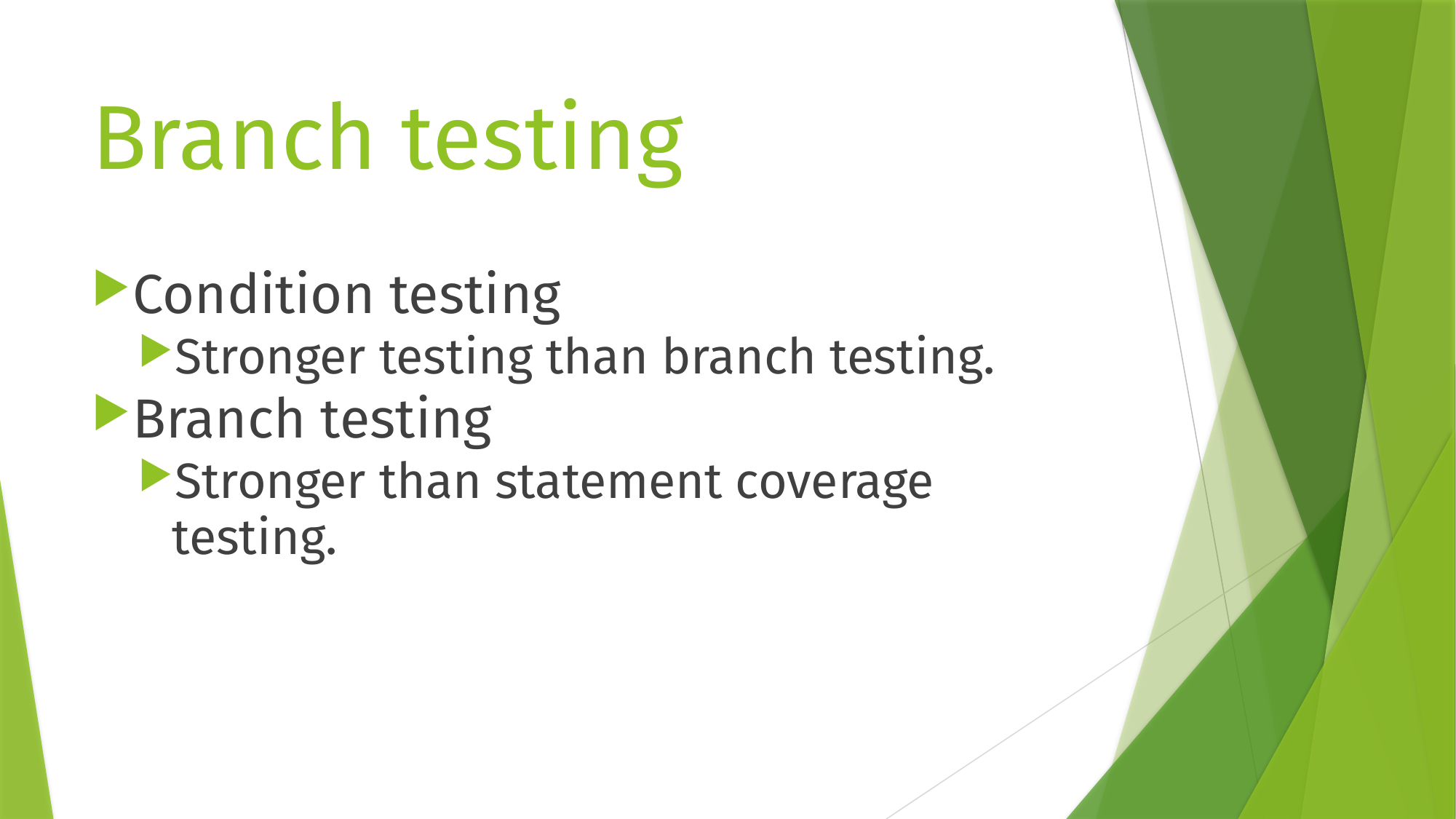

# Branch testing
Condition testing
Stronger testing than branch testing.
Branch testing
Stronger than statement coverage testing.